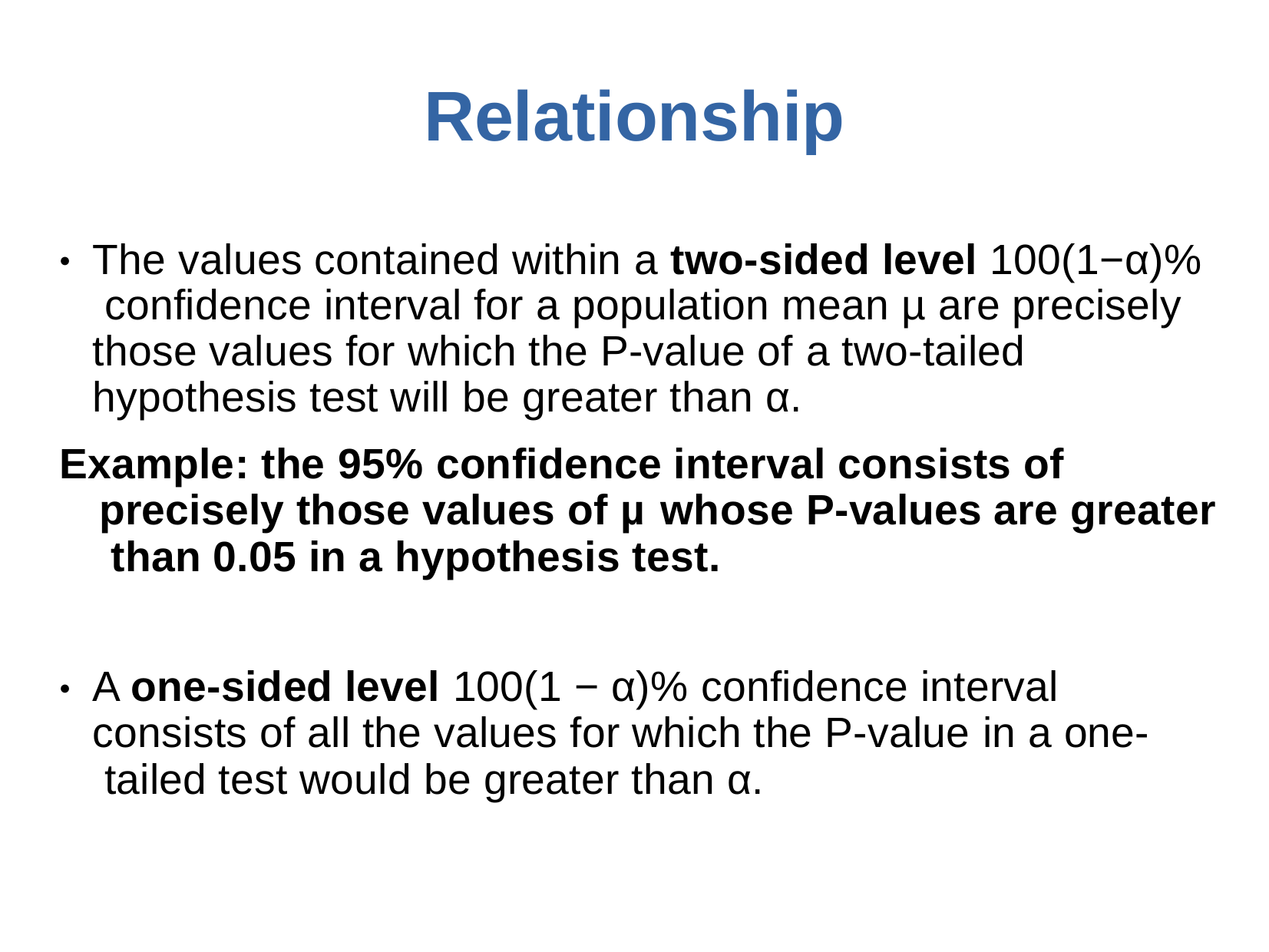

# Relationship
The values contained within a two-sided level 100(1−α)%  confidence interval for a population mean µ are precisely  those values for which the P-value of a two-tailed  hypothesis test will be greater than α.
Example: the 95% confidence interval consists of  precisely those values of µ whose P-values are greater  than 0.05 in a hypothesis test.
●
A one-sided level 100(1 − α)% confidence interval  consists of all the values for which the P-value in a one-  tailed test would be greater than α.
●